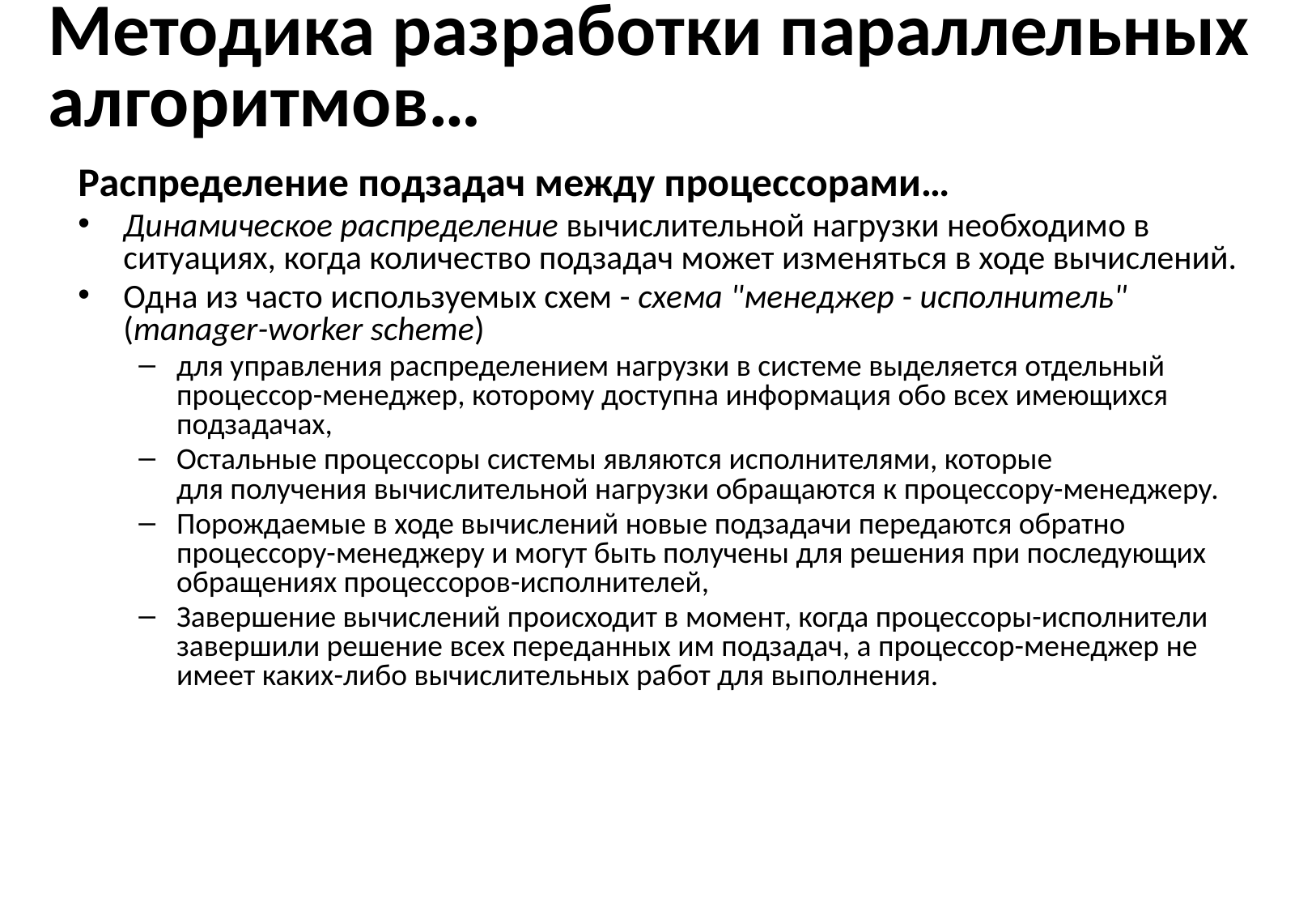

# Методика разработки параллельных алгоритмов…
Распределение подзадач между процессорами…
Динамическое распределение вычислительной нагрузки необходимо в ситуациях, когда количество подзадач может изменяться в ходе вычислений.
Одна из часто используемых схем - схема "менеджер - исполнитель" (manager-worker scheme)
для управления распределением нагрузки в системе выделяется отдельный процессор-менеджер, которому доступна информация обо всех имеющихся подзадачах,
Остальные процессоры системы являются исполнителями, которые
для получения вычислительной нагрузки обращаются к процессору-менеджеру.
Порождаемые в ходе вычислений новые подзадачи передаются обратно процессору-менеджеру и могут быть получены для решения при последующих обращениях процессоров-исполнителей,
Завершение вычислений происходит в момент, когда процессоры-исполнители завершили решение всех переданных им подзадач, а процессор-менеджер не имеет каких-либо вычислительных работ для выполнения.